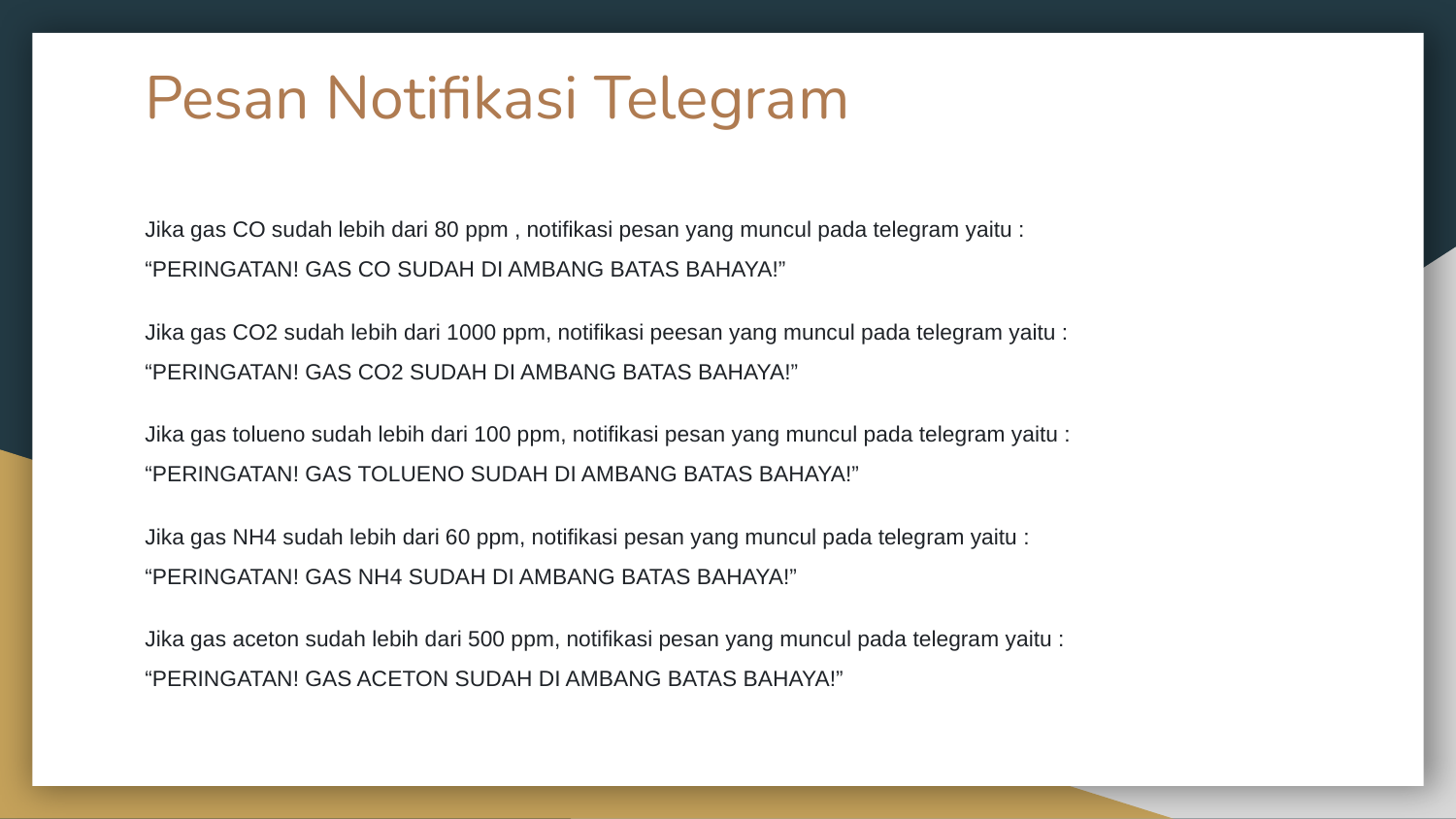

# Pesan Notifikasi Telegram
Jika gas CO sudah lebih dari 80 ppm , notifikasi pesan yang muncul pada telegram yaitu :
“PERINGATAN! GAS CO SUDAH DI AMBANG BATAS BAHAYA!”
Jika gas CO2 sudah lebih dari 1000 ppm, notifikasi peesan yang muncul pada telegram yaitu :
“PERINGATAN! GAS CO2 SUDAH DI AMBANG BATAS BAHAYA!”
Jika gas tolueno sudah lebih dari 100 ppm, notifikasi pesan yang muncul pada telegram yaitu :
“PERINGATAN! GAS TOLUENO SUDAH DI AMBANG BATAS BAHAYA!”
Jika gas NH4 sudah lebih dari 60 ppm, notifikasi pesan yang muncul pada telegram yaitu :
“PERINGATAN! GAS NH4 SUDAH DI AMBANG BATAS BAHAYA!”
Jika gas aceton sudah lebih dari 500 ppm, notifikasi pesan yang muncul pada telegram yaitu :
“PERINGATAN! GAS ACETON SUDAH DI AMBANG BATAS BAHAYA!”